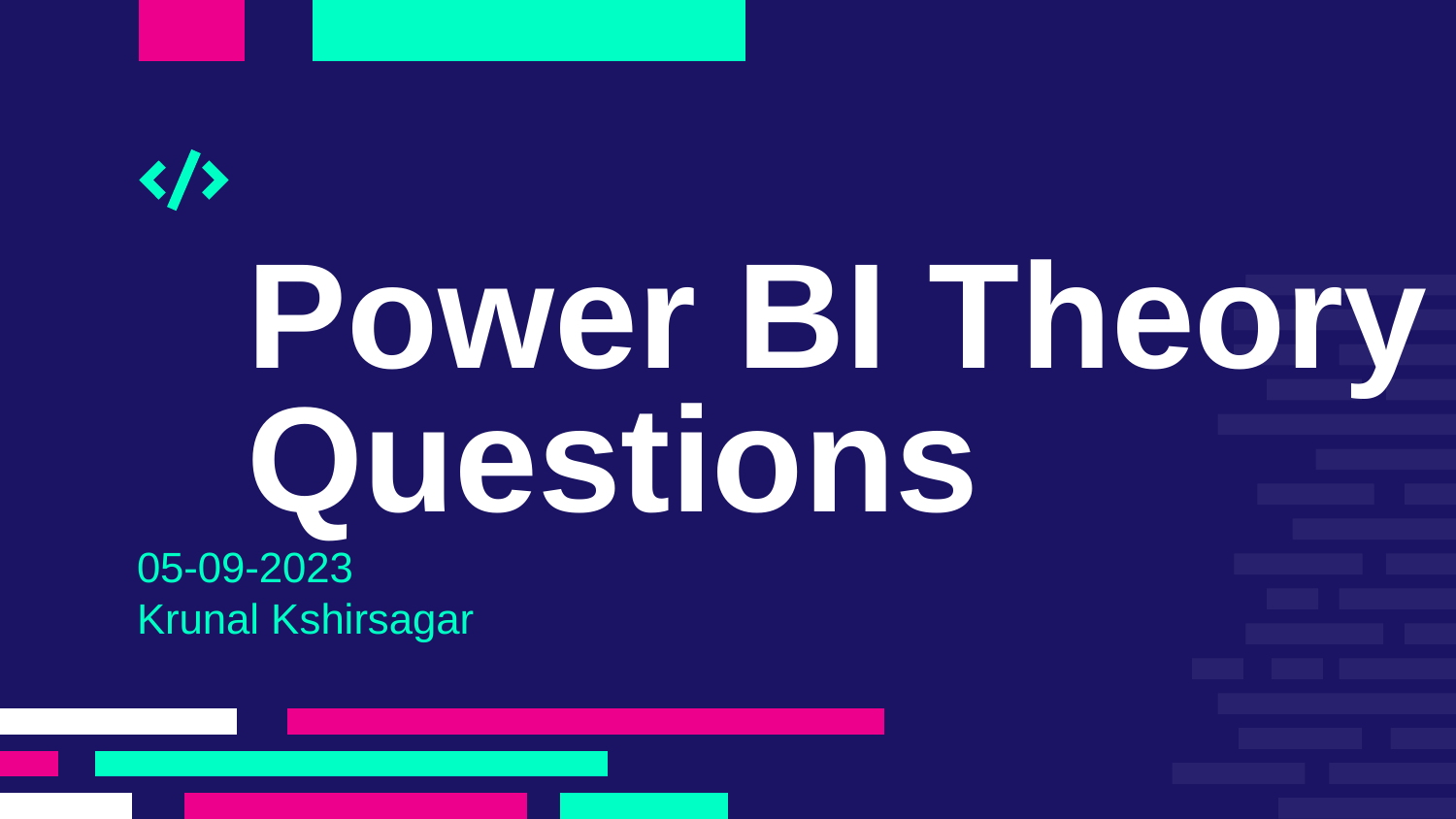

# Power BI Theory Questions
05-09-2023
Krunal Kshirsagar